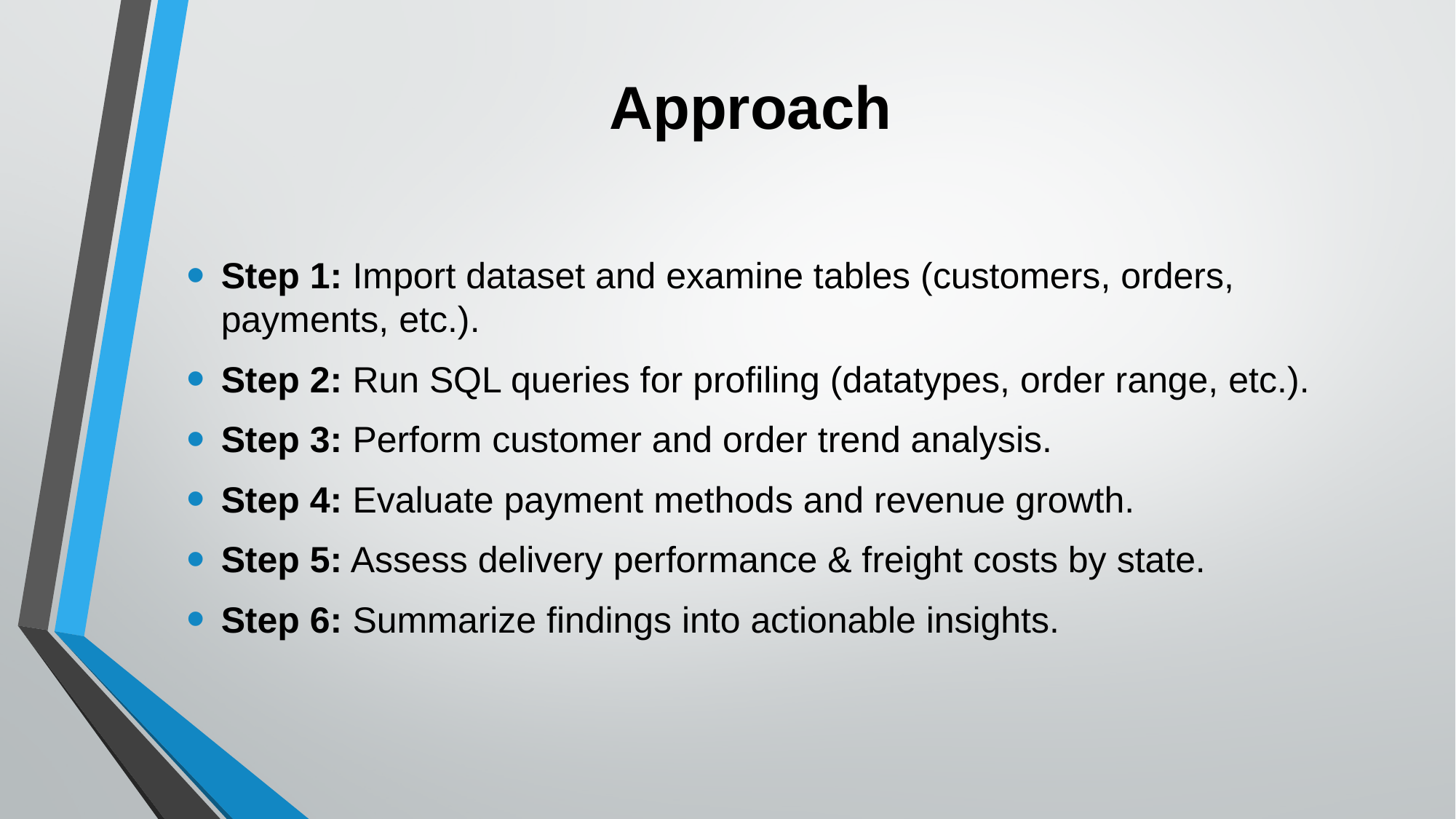

# Approach
Step 1: Import dataset and examine tables (customers, orders, payments, etc.).
Step 2: Run SQL queries for profiling (datatypes, order range, etc.).
Step 3: Perform customer and order trend analysis.
Step 4: Evaluate payment methods and revenue growth.
Step 5: Assess delivery performance & freight costs by state.
Step 6: Summarize findings into actionable insights.